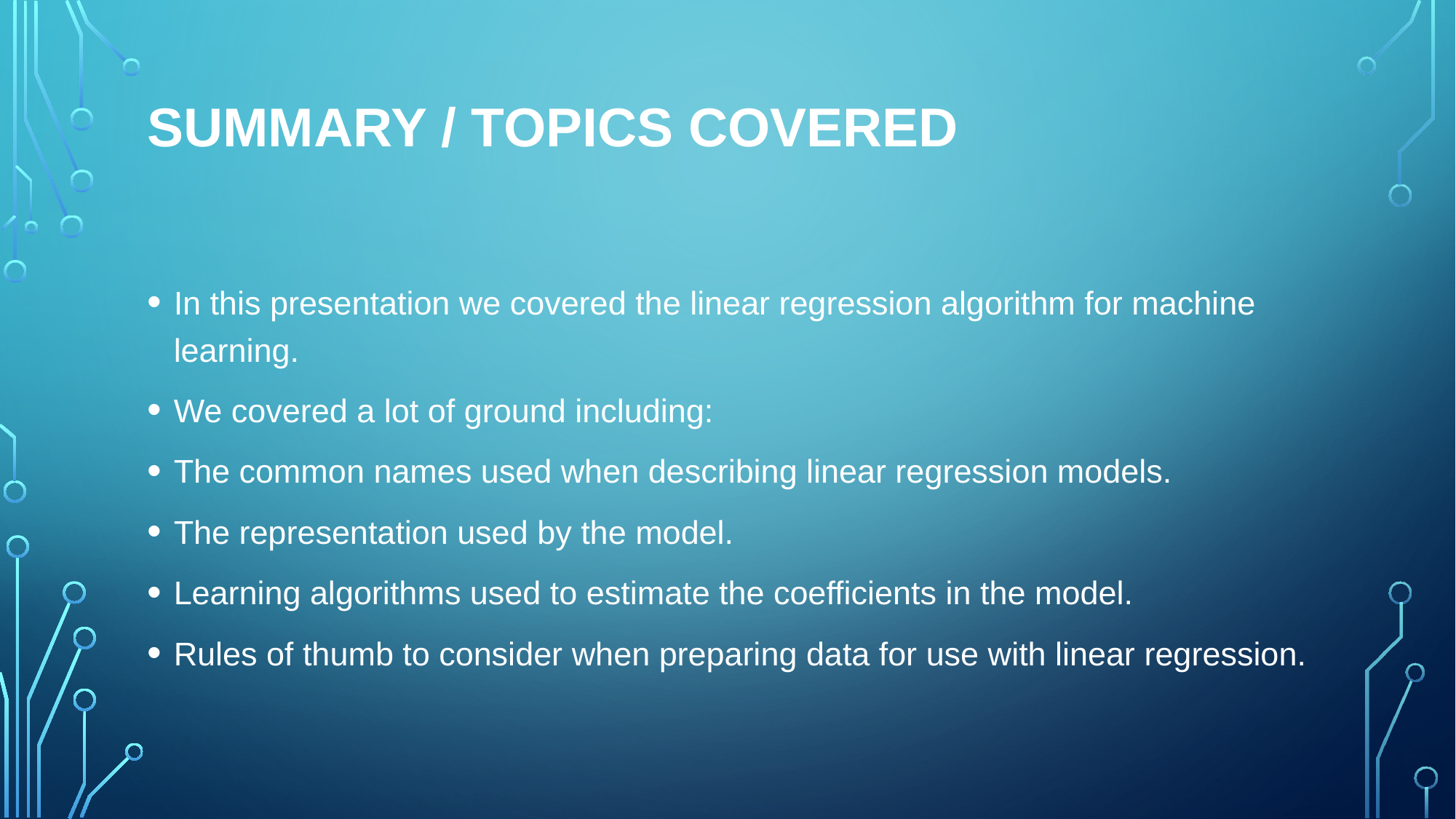

# Summary / Topics covered
In this presentation we covered the linear regression algorithm for machine learning.
We covered a lot of ground including:
The common names used when describing linear regression models.
The representation used by the model.
Learning algorithms used to estimate the coefficients in the model.
Rules of thumb to consider when preparing data for use with linear regression.